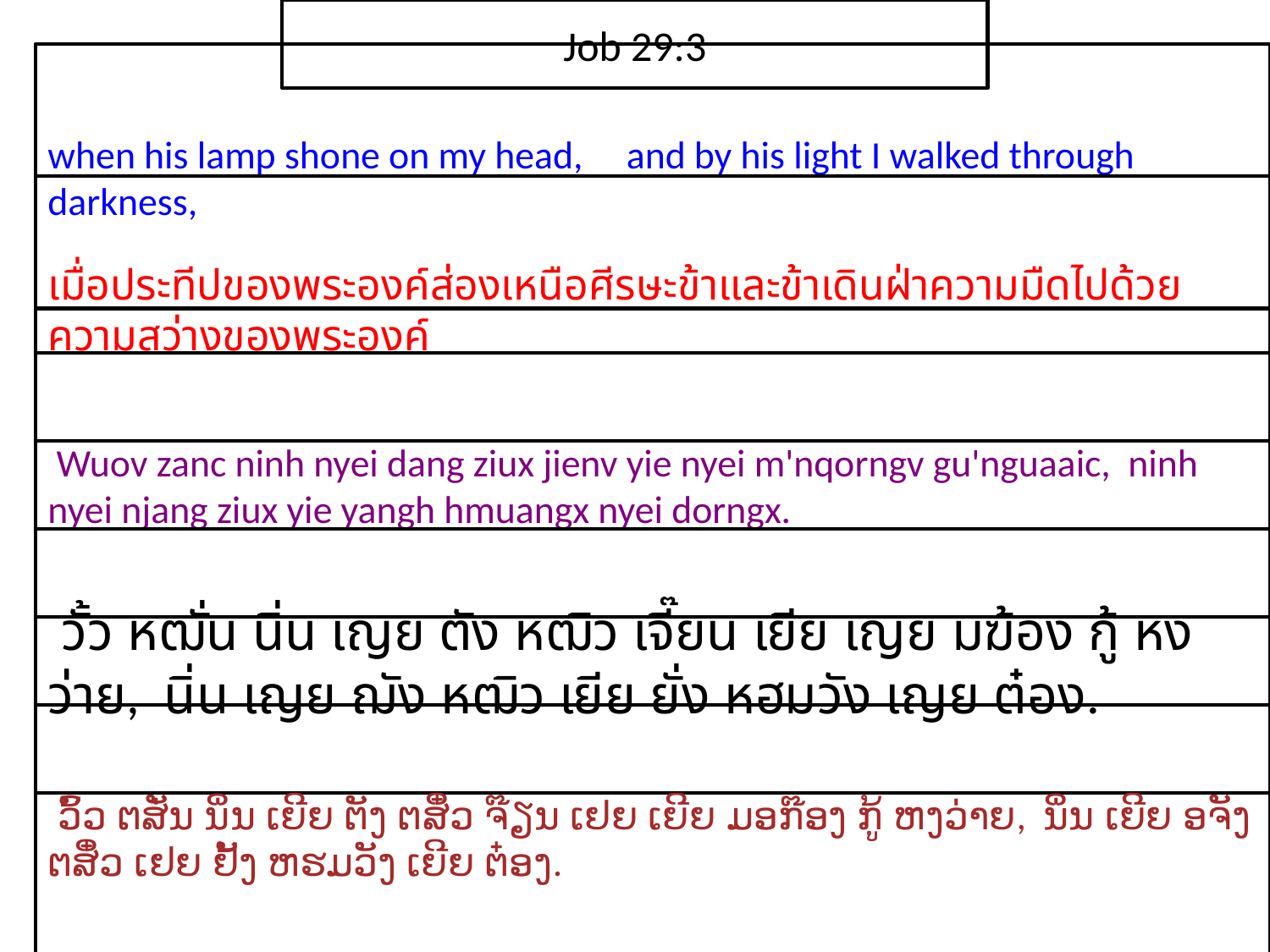

Job 29:3
when his lamp shone on my head,     and by his light I walked through darkness,
เมื่อ​ประทีป​ของ​พระ​องค์​ส่อง​เหนือ​ศีรษะ​ข้าและ​ข้า​เดิน​ฝ่า​ความ​มืด​ไป​ด้วย​ความ​สว่าง​ของ​พระ​องค์
 Wuov zanc ninh nyei dang ziux jienv yie nyei m'nqorngv gu'nguaaic,  ninh nyei njang ziux yie yangh hmuangx nyei dorngx.
 วั้ว หฒั่น นิ่น เญย ตัง หฒิว เจี๊ยน เยีย เญย มฆ้อง กู้ หงว่าย,  นิ่น เญย ฌัง หฒิว เยีย ยั่ง หฮมวัง เญย ต๋อง.
 ວົ້ວ ຕສັ່ນ ນິ່ນ ເຍີຍ ຕັງ ຕສິ໋ວ ຈ໊ຽນ ເຢຍ ເຍີຍ ມອກ໊ອງ ກູ້ ຫງວ່າຍ,  ນິ່ນ ເຍີຍ ອຈັງ ຕສິ໋ວ ເຢຍ ຢັ້ງ ຫຮມວັງ ເຍີຍ ຕ໋ອງ.